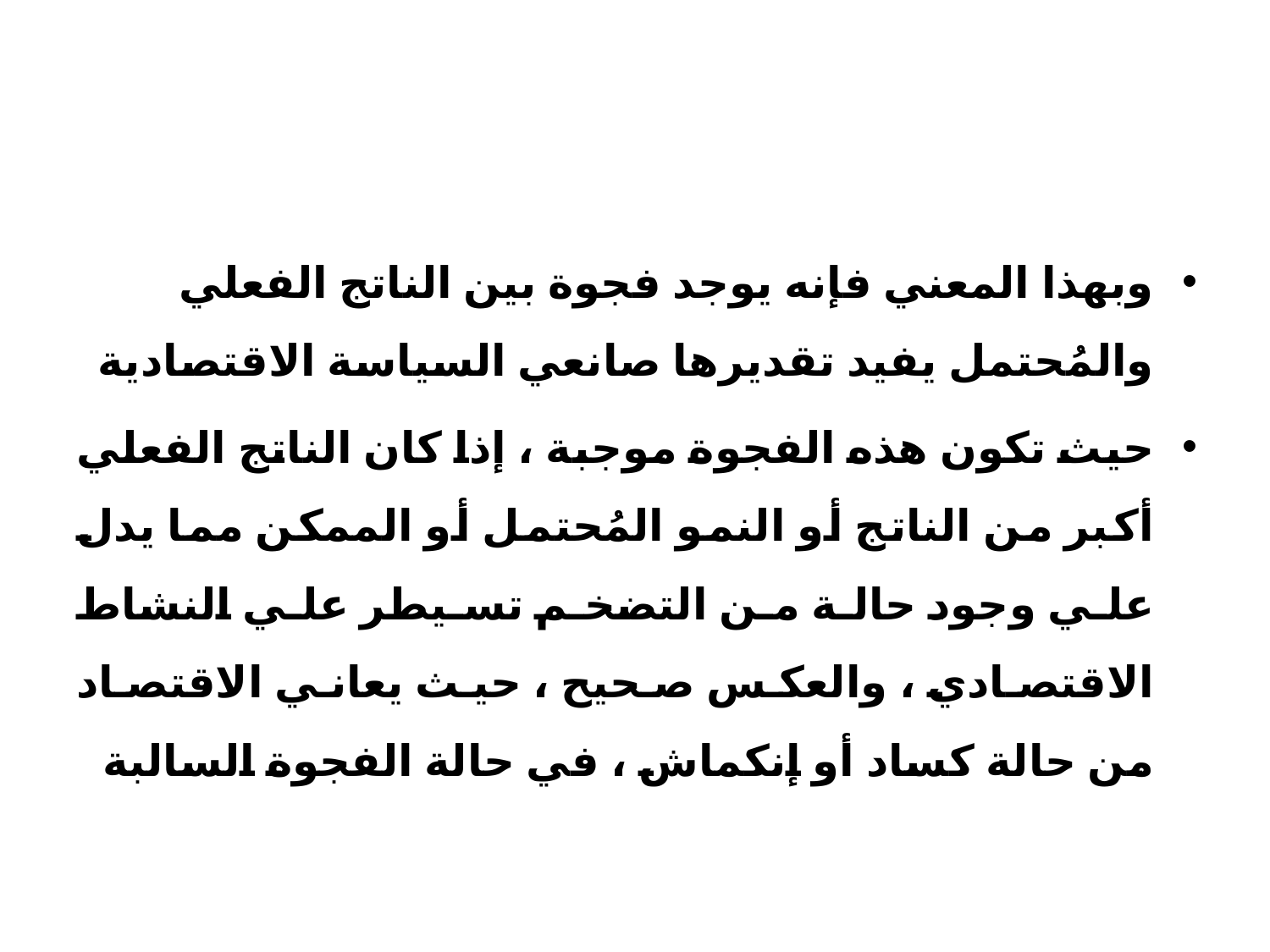

#
وبهذا المعني فإنه يوجد فجوة بين الناتج الفعلي والمُحتمل يفيد تقديرها صانعي السياسة الاقتصادية
حيث تكون هذه الفجوة موجبة ، إذا كان الناتج الفعلي أكبر من الناتج أو النمو المُحتمل أو الممكن مما يدل علي وجود حالة من التضخم تسيطر علي النشاط الاقتصادي ، والعكس صحيح ، حيث يعاني الاقتصاد من حالة كساد أو إنكماش ، في حالة الفجوة السالبة